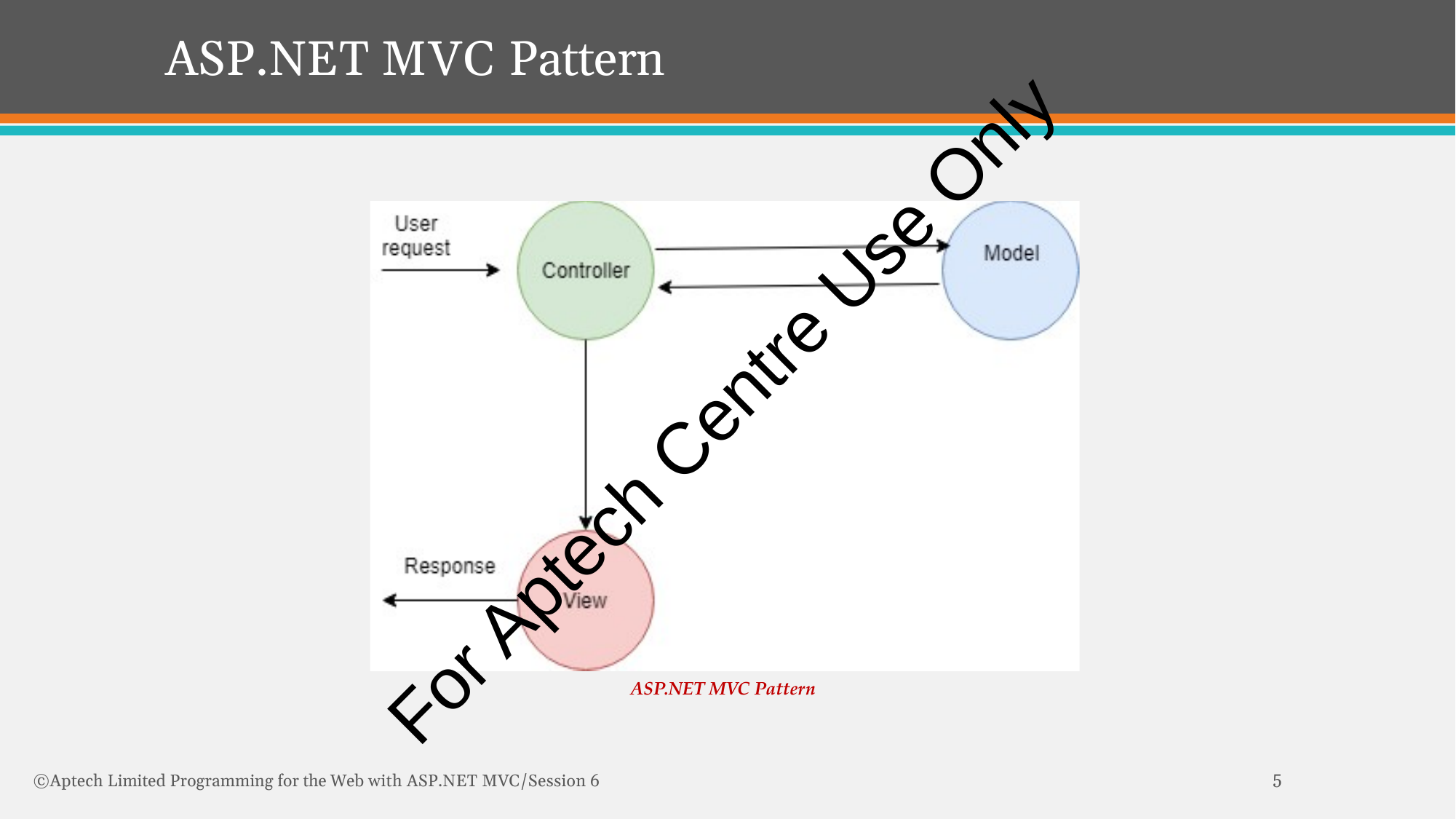

# ASP.NET MVC Pattern

For Aptech Centre Use Only
ASP.NET MVC Pattern
5
© Aptech Limited Programming for the Web with ASP.NET MVC/Session 6